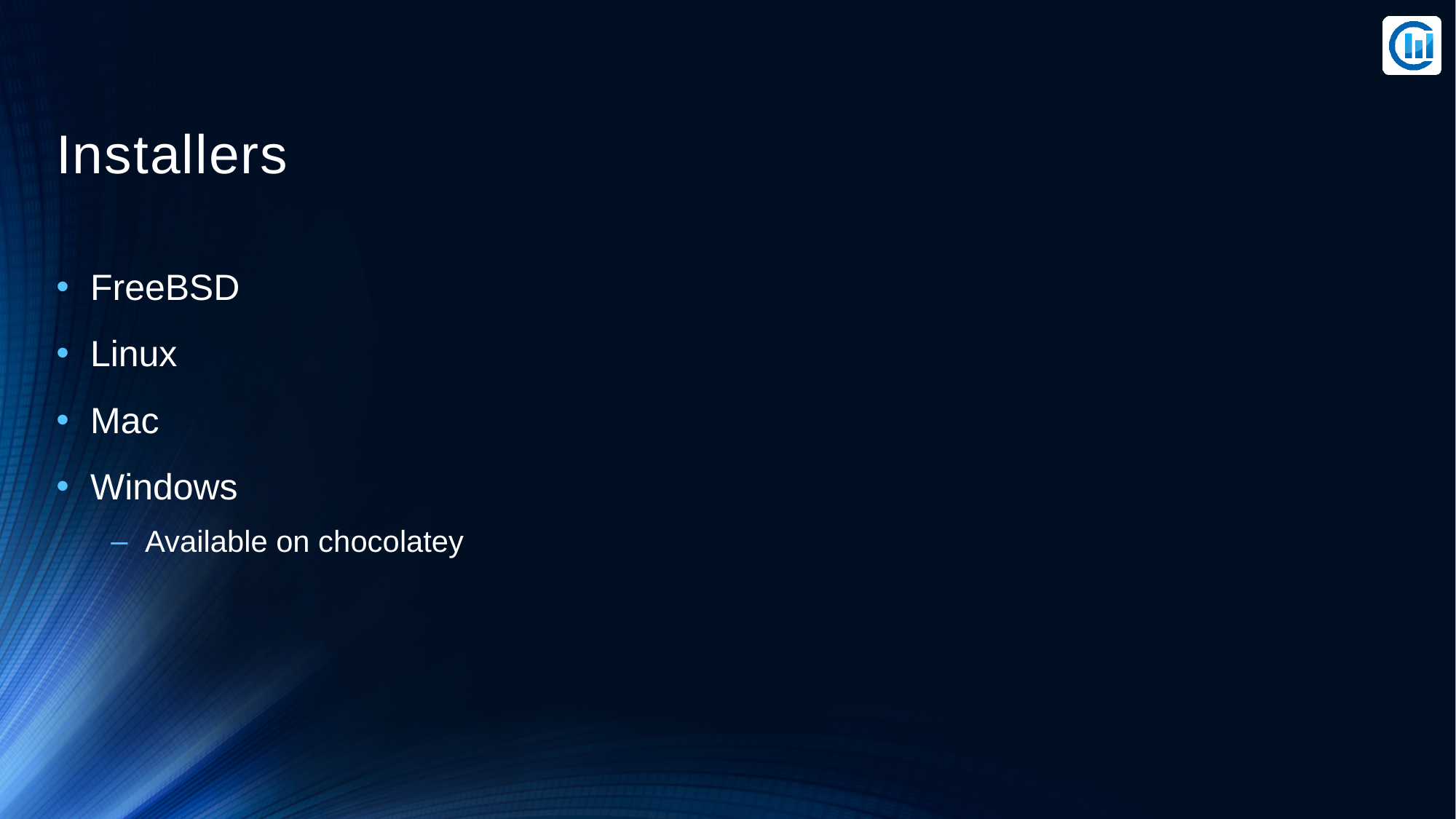

# Installers

FreeBSD
Linux
Mac
Windows
Available on chocolatey